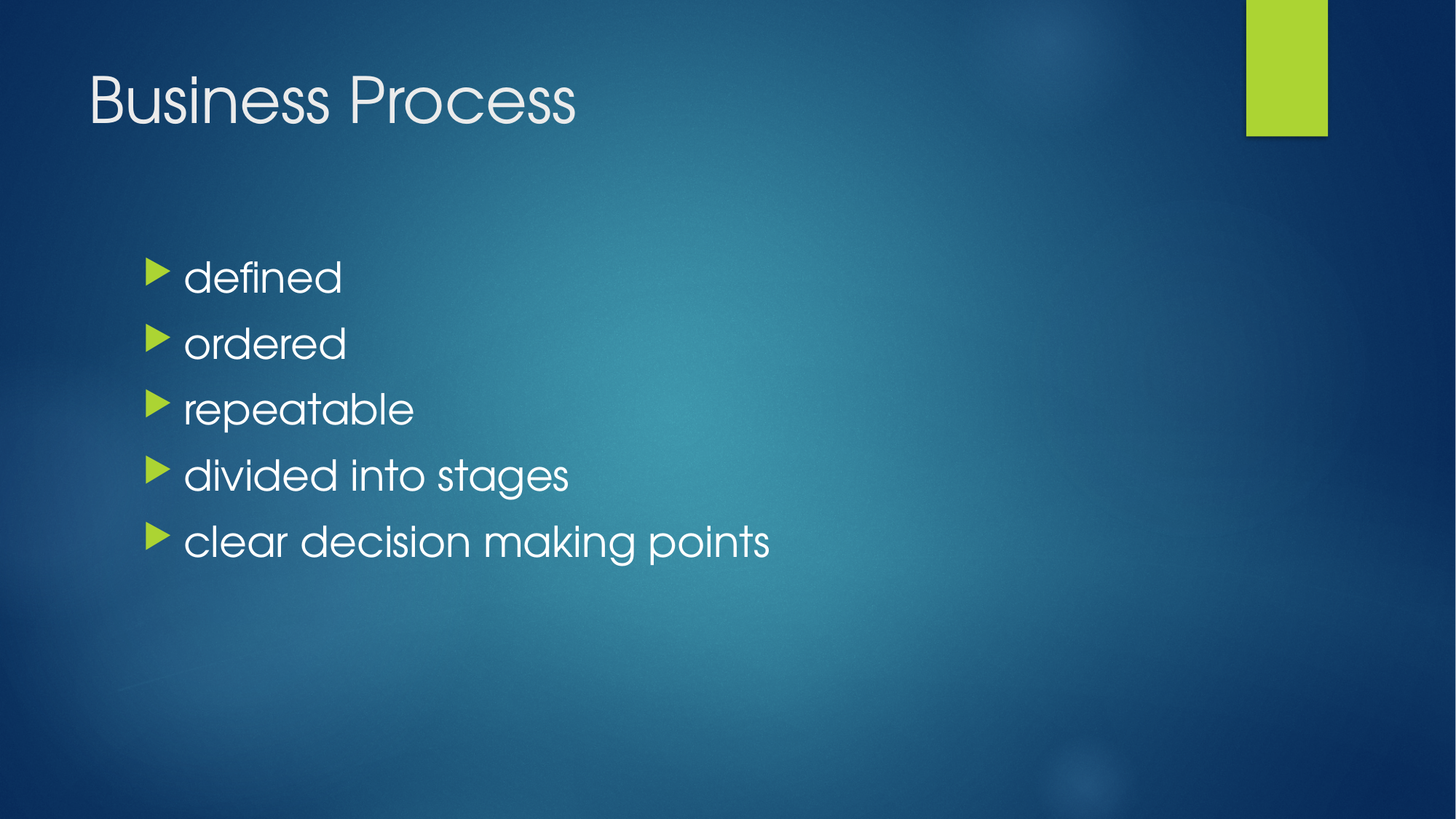

# Business Process
defined
ordered
repeatable
divided into stages
clear decision making points